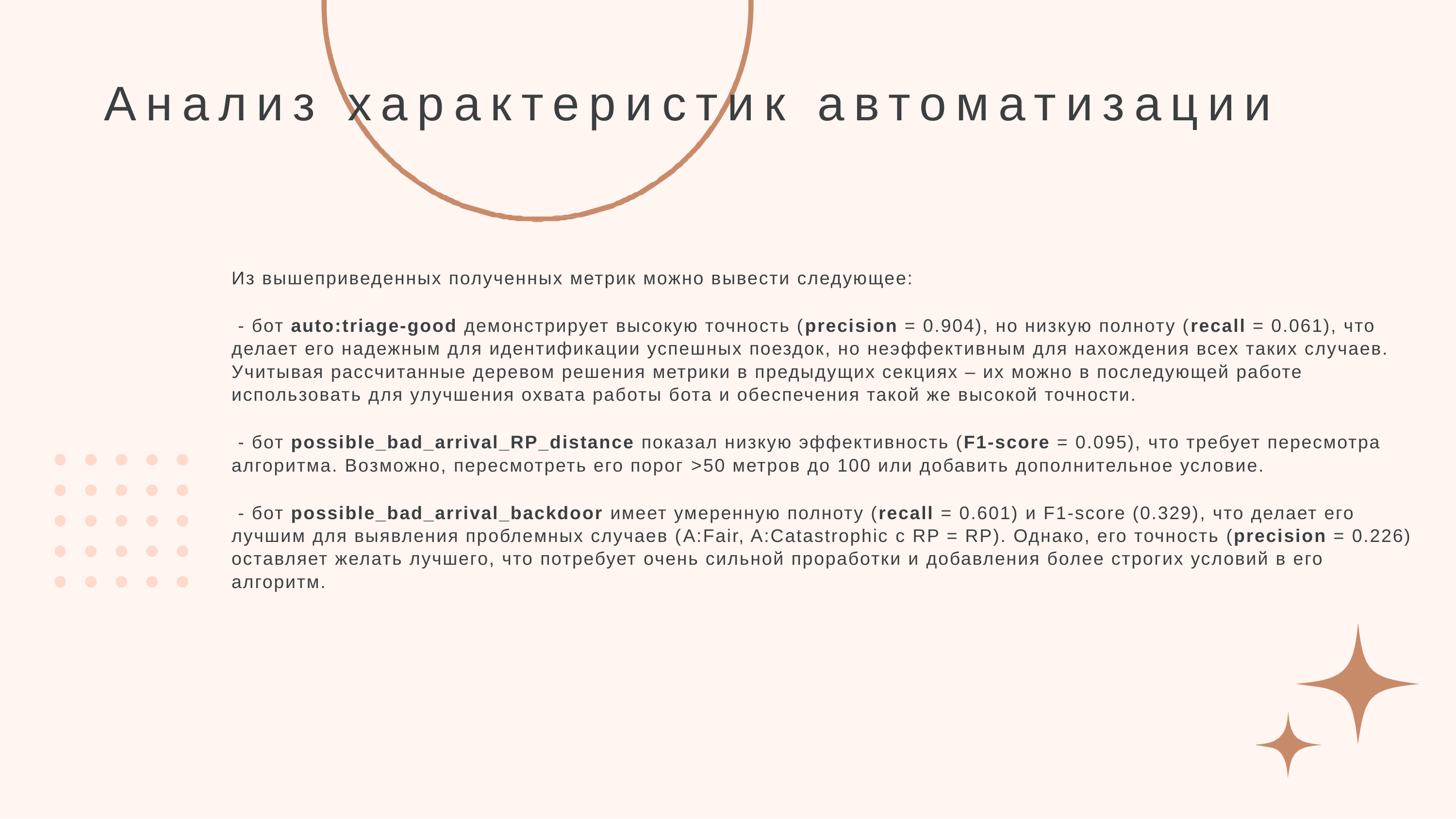

Анализ характеристик автоматизации
Из вышеприведенных полученных метрик можно вывести следующее:

 - бот auto:triage-good демонстрирует высокую точность (precision = 0.904), но низкую полноту (recall = 0.061), что делает его надежным для идентификации успешных поездок, но неэффективным для нахождения всех таких случаев. Учитывая рассчитанные деревом решения метрики в предыдущих секциях – их можно в последующей работе использовать для улучшения охвата работы бота и обеспечения такой же высокой точности.

 - бот possible_bad_arrival_RP_distance показал низкую эффективность (F1-score = 0.095), что требует пересмотра алгоритма. Возможно, пересмотреть его порог >50 метров до 100 или добавить дополнительное условие.

 - бот possible_bad_arrival_backdoor имеет умеренную полноту (recall = 0.601) и F1-score (0.329), что делает его лучшим для выявления проблемных случаев (A:Fair, A:Catastrophic с RP = RP). Однако, его точность (precision = 0.226) оставляет желать лучшего, что потребует очень сильной проработки и добавления более строгих условий в его алгоритм.